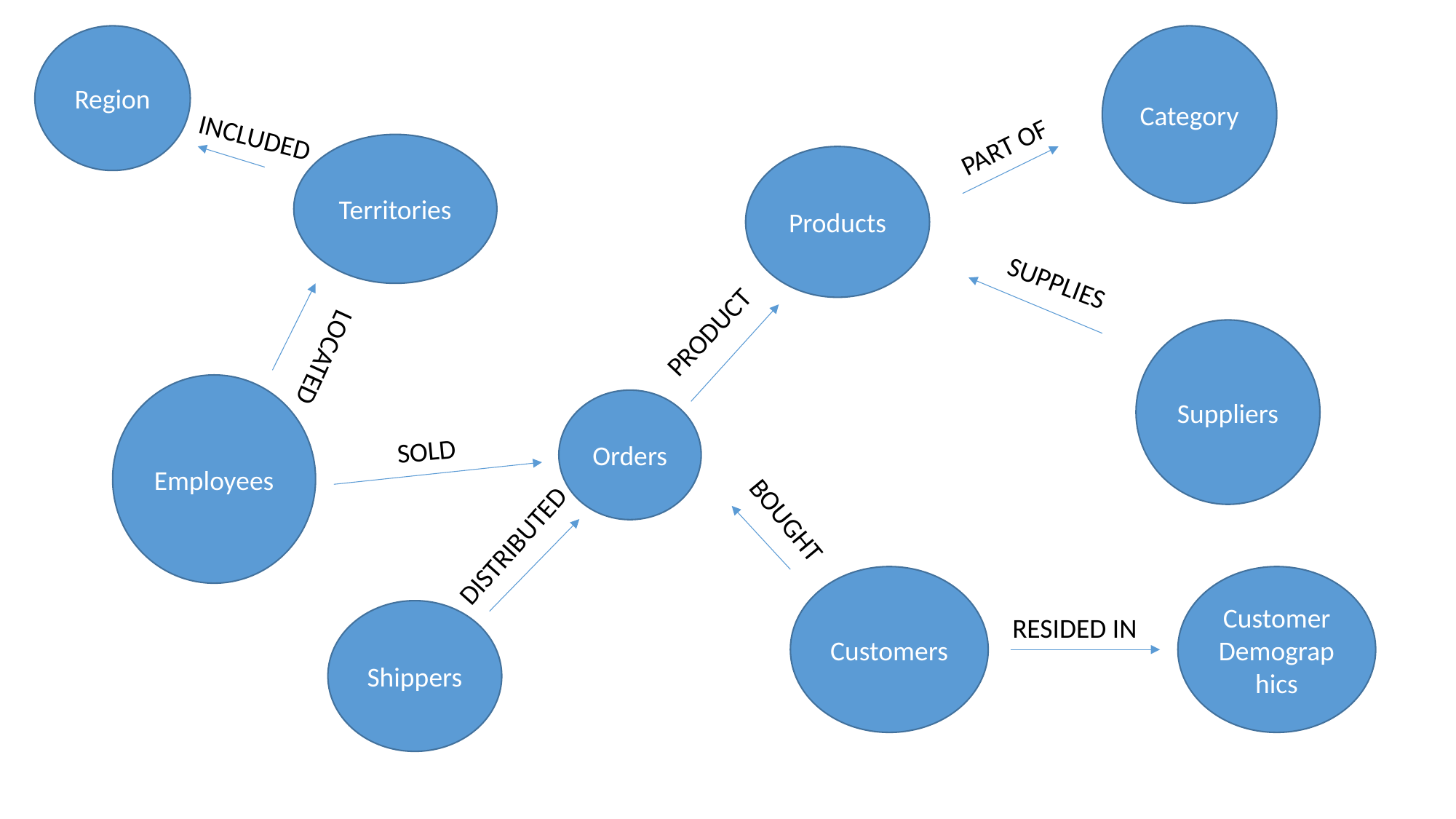

Region
Category
INCLUDED
PART OF
Territories
Products
SUPPLIES
PRODUCT
Suppliers
LOCATED
Employees
Orders
SOLD
BOUGHT
DISTRIBUTED
CustomerDemographics
Customers
Shippers
RESIDED IN